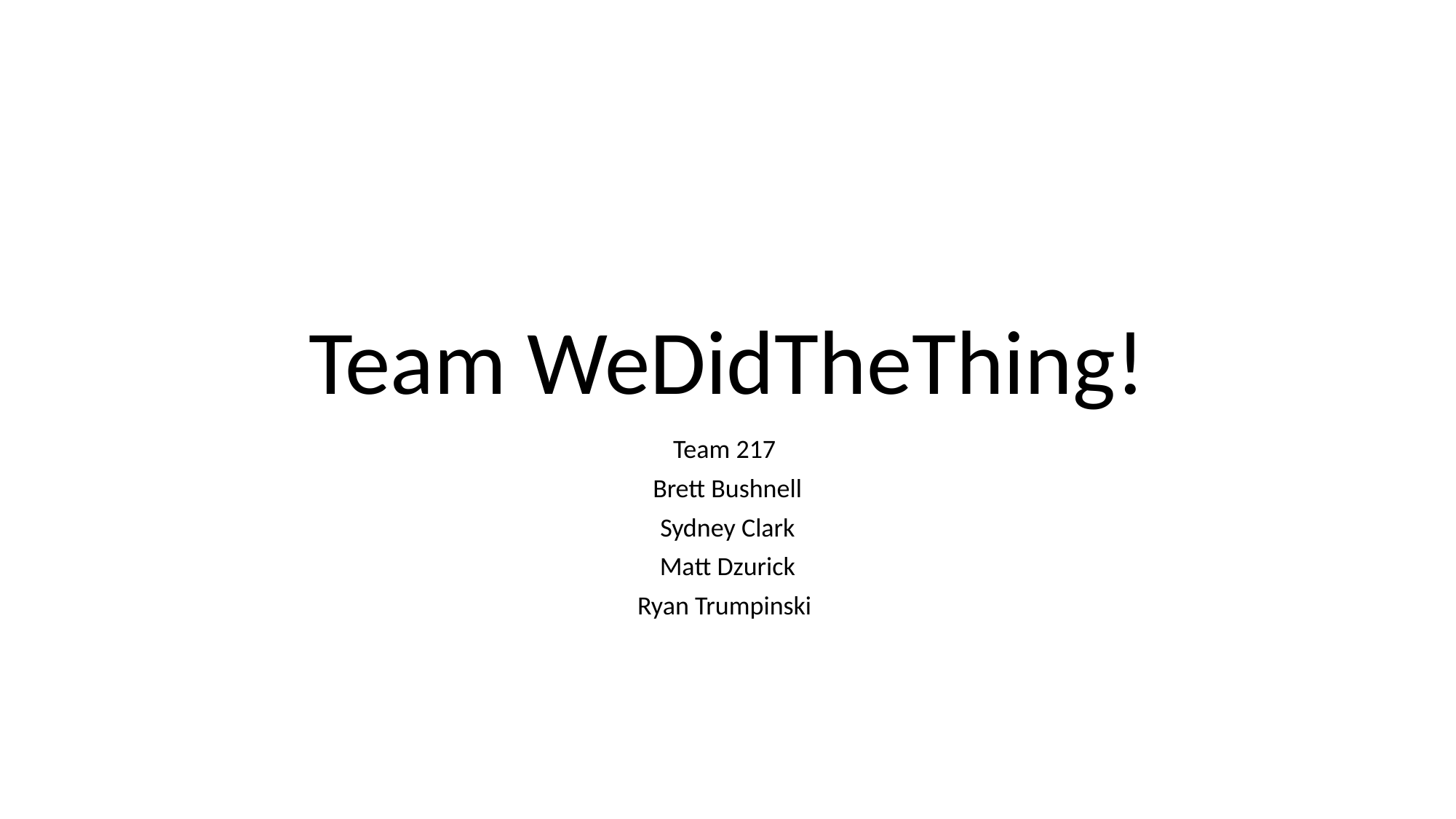

# Team WeDidTheThing!
Team 217
Brett Bushnell
Sydney Clark
Matt Dzurick
Ryan Trumpinski